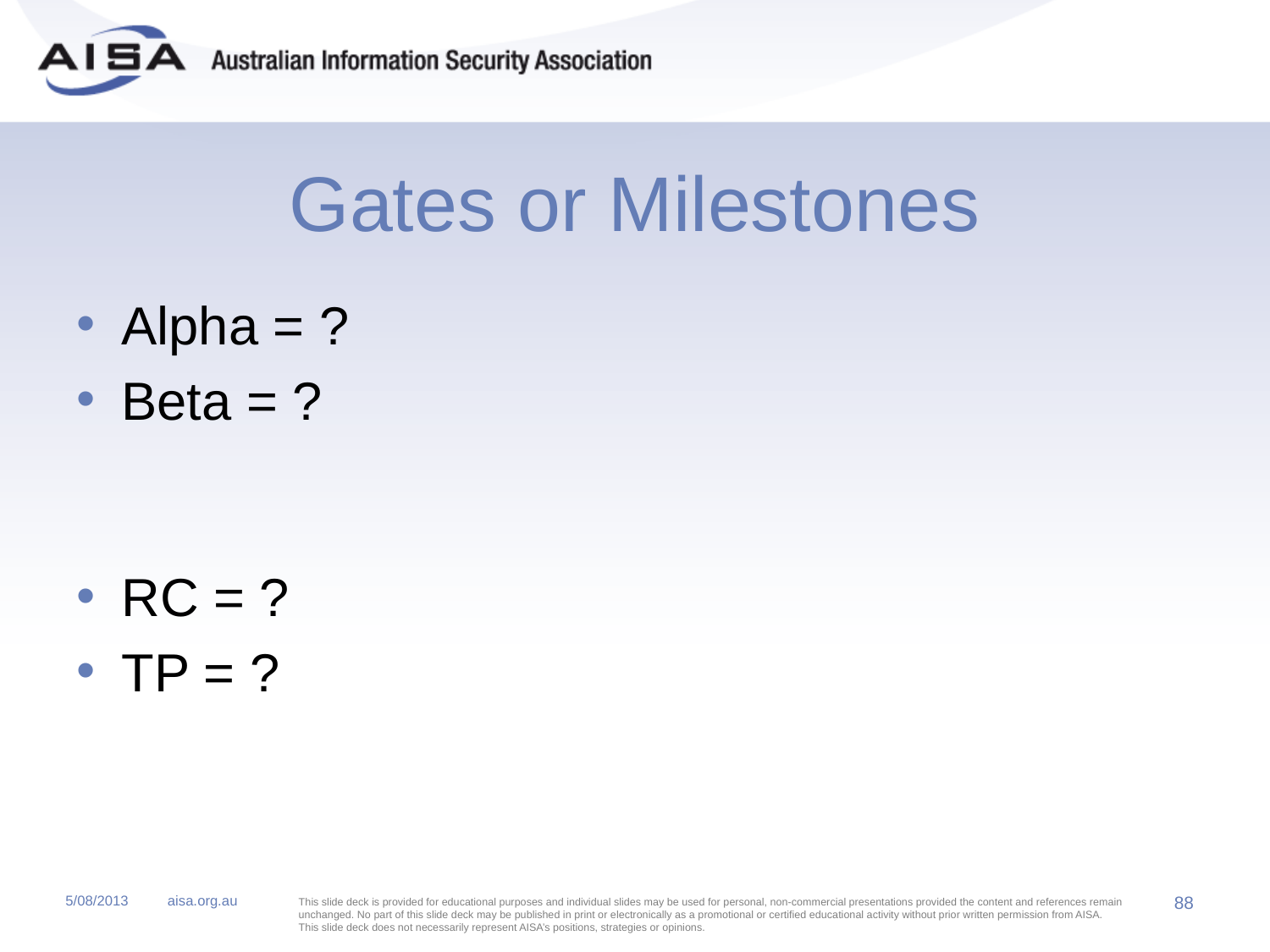

# Gates or Milestones
Alpha = ?
Beta = ?

RC = ?
TP = ?